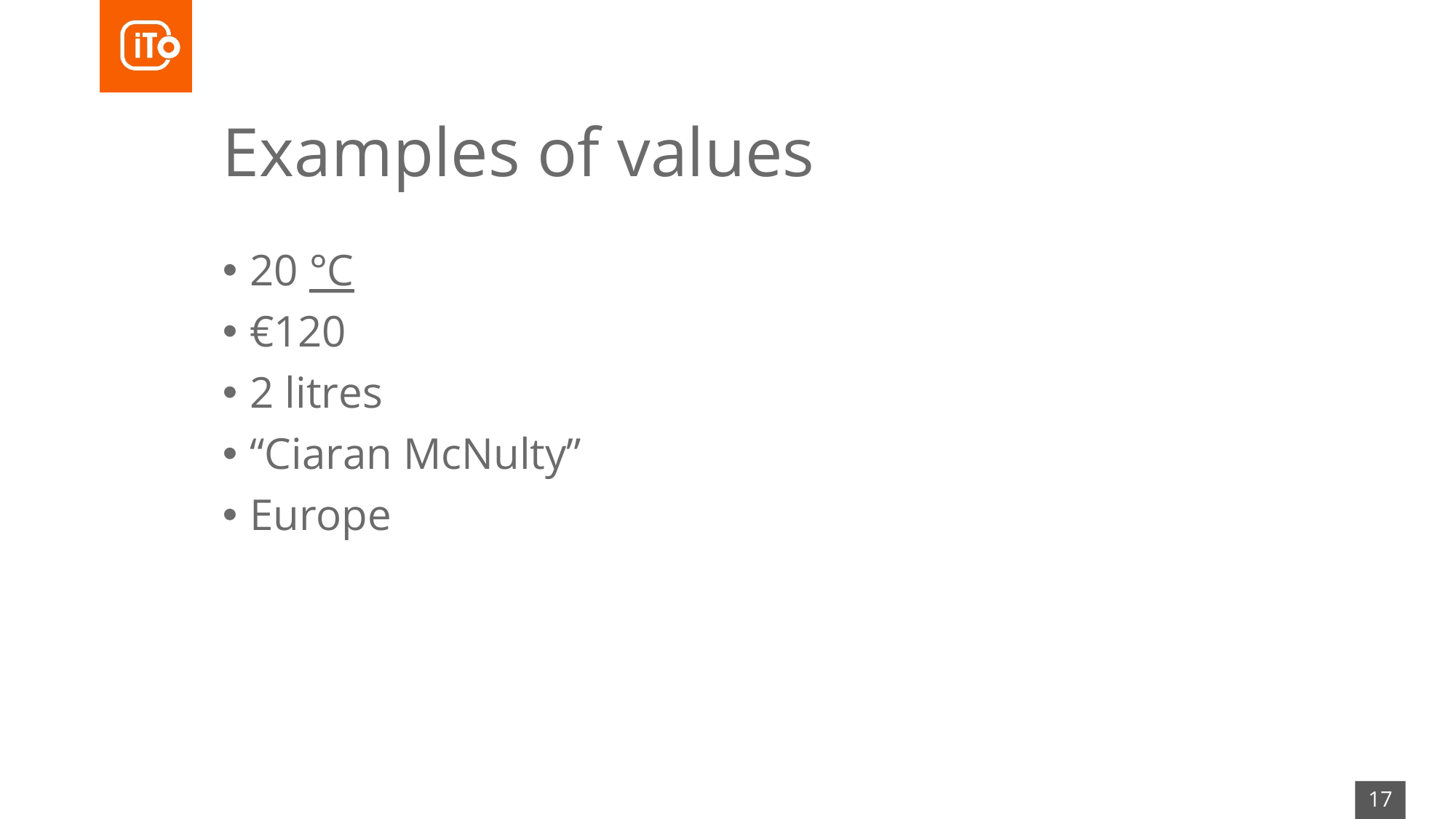

# Examples of values
20 °C
€120
2 litres
“Ciaran McNulty”
Europe

17